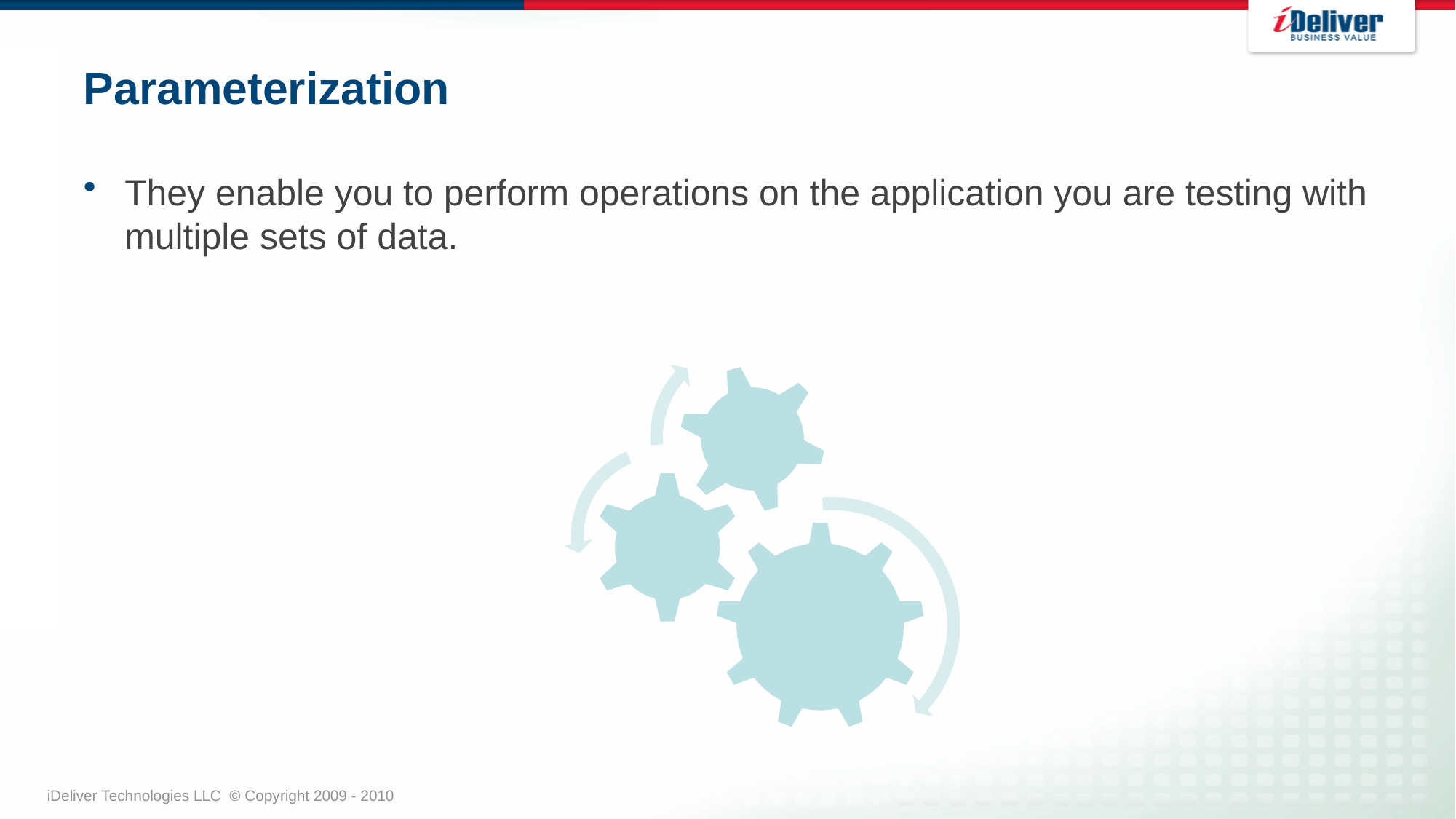

# Parameterization
They enable you to perform operations on the application you are testing with multiple sets of data.